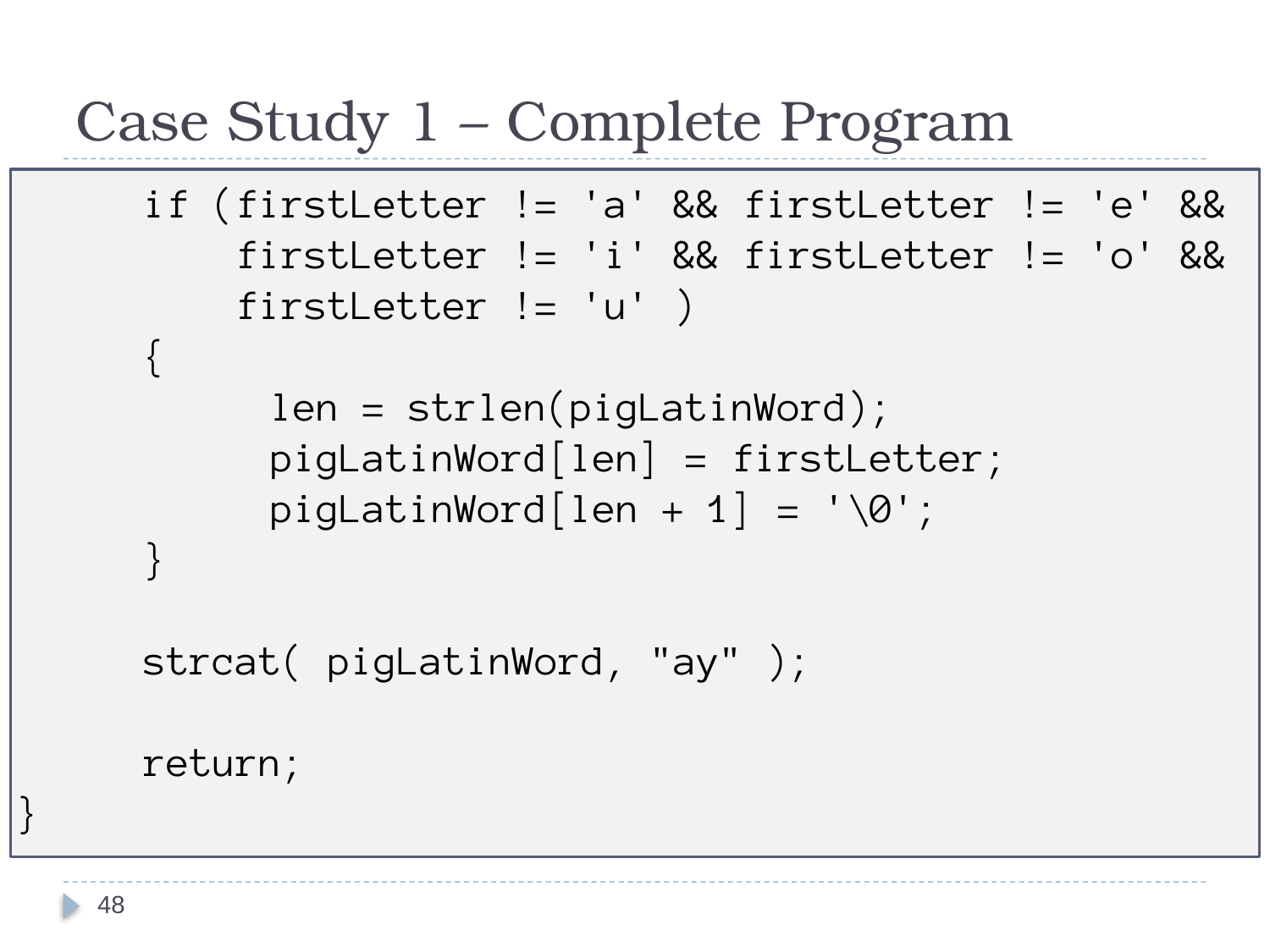

# Case Study 1 – Complete Program
	if (firstLetter != 'a' && firstLetter != 'e' &&
	    firstLetter != 'i' && firstLetter != 'o' &&
	    firstLetter != 'u' )
	{
		len = strlen(pigLatinWord);
		pigLatinWord[len] = firstLetter;
		pigLatinWord[len + 1] = '\0';
	}

	strcat( pigLatinWord, "ay" );

	return;
}
48